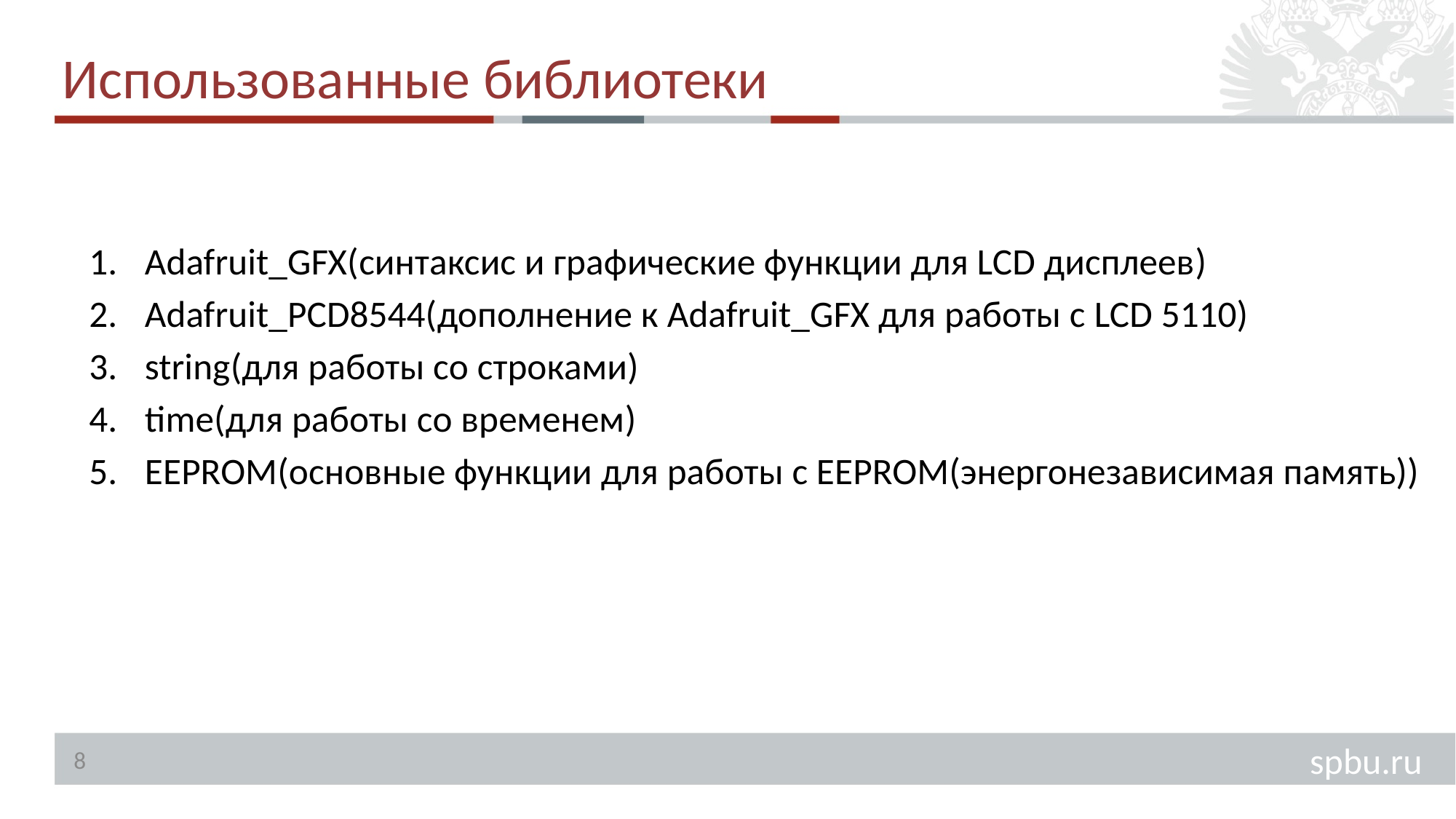

# Использованные библиотеки
Adafruit_GFX(синтаксис и графические функции для LCD дисплеев)
Adafruit_PCD8544(дополнение к Adafruit_GFX для работы с LCD 5110)
string(для работы со строками)
time(для работы со временем)
EEPROM(основные функции для работы с EEPROM(энергонезависимая память))
8